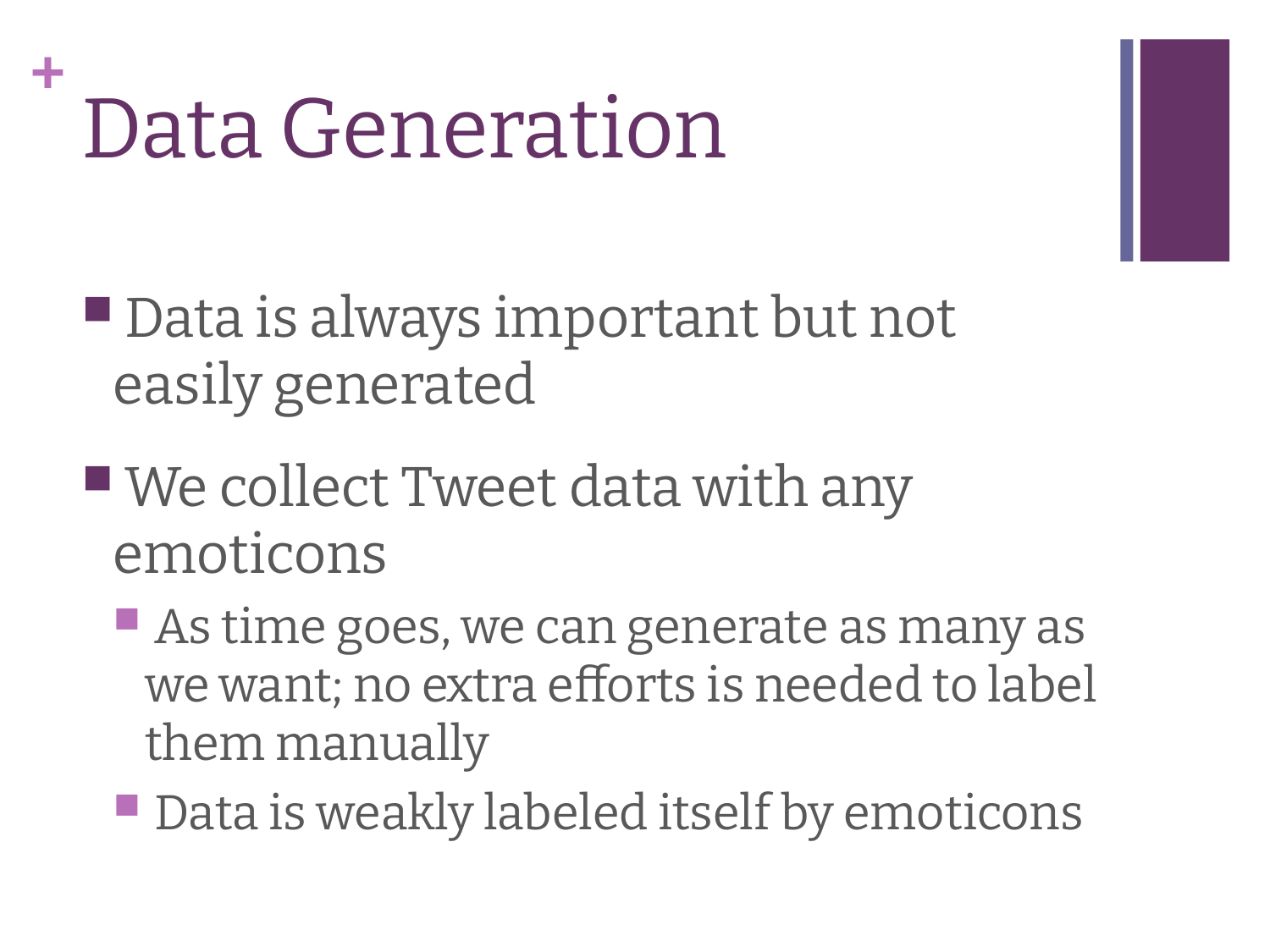

# Data Generation
 Data is always important but not easily generated
 We collect Tweet data with any emoticons
 As time goes, we can generate as many as we want; no extra efforts is needed to label them manually
 Data is weakly labeled itself by emoticons